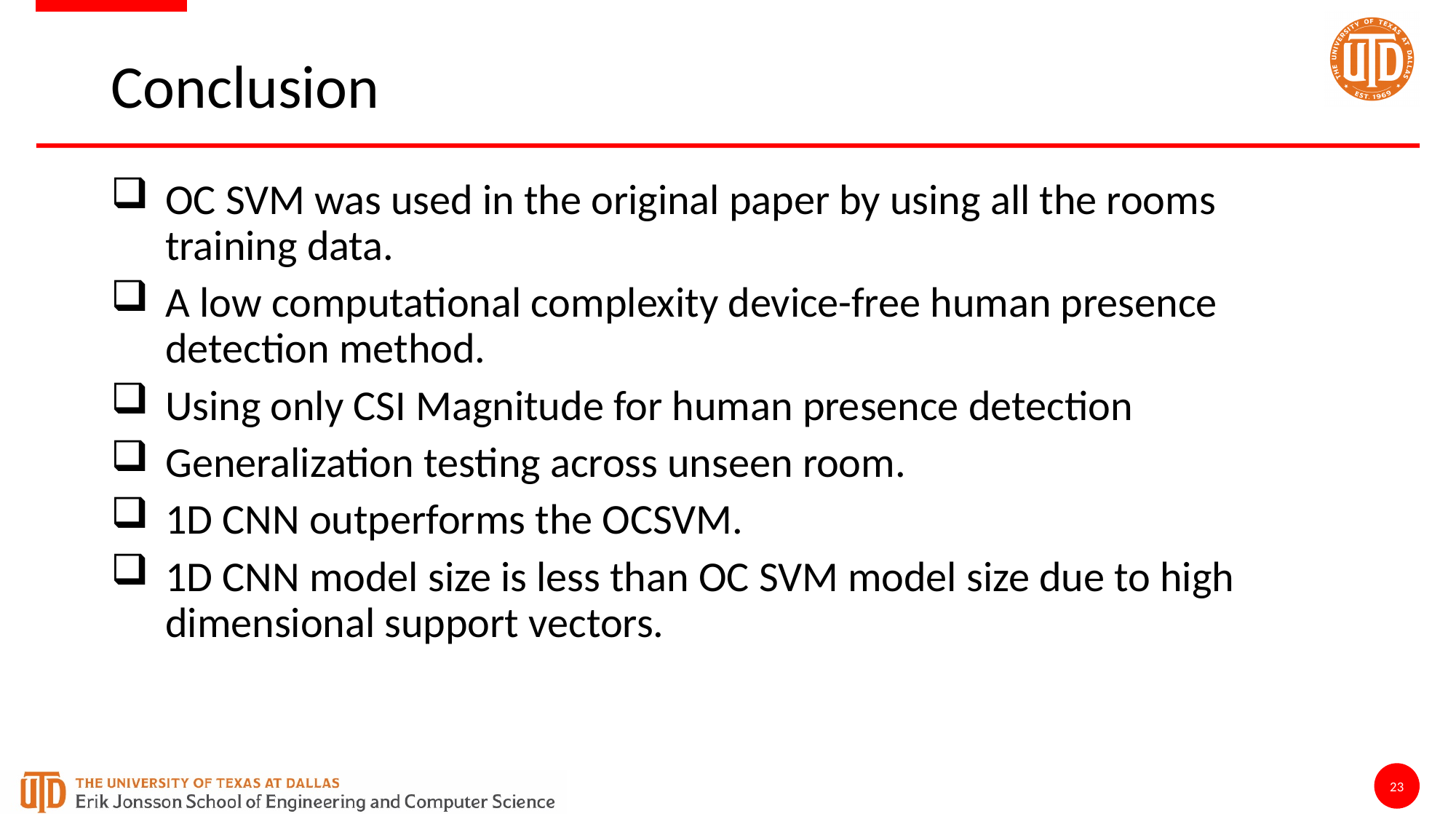

# Conclusion
OC SVM was used in the original paper by using all the rooms training data.
A low computational complexity device-free human presence detection method.
Using only CSI Magnitude for human presence detection
Generalization testing across unseen room.
1D CNN outperforms the OCSVM.
1D CNN model size is less than OC SVM model size due to high dimensional support vectors.